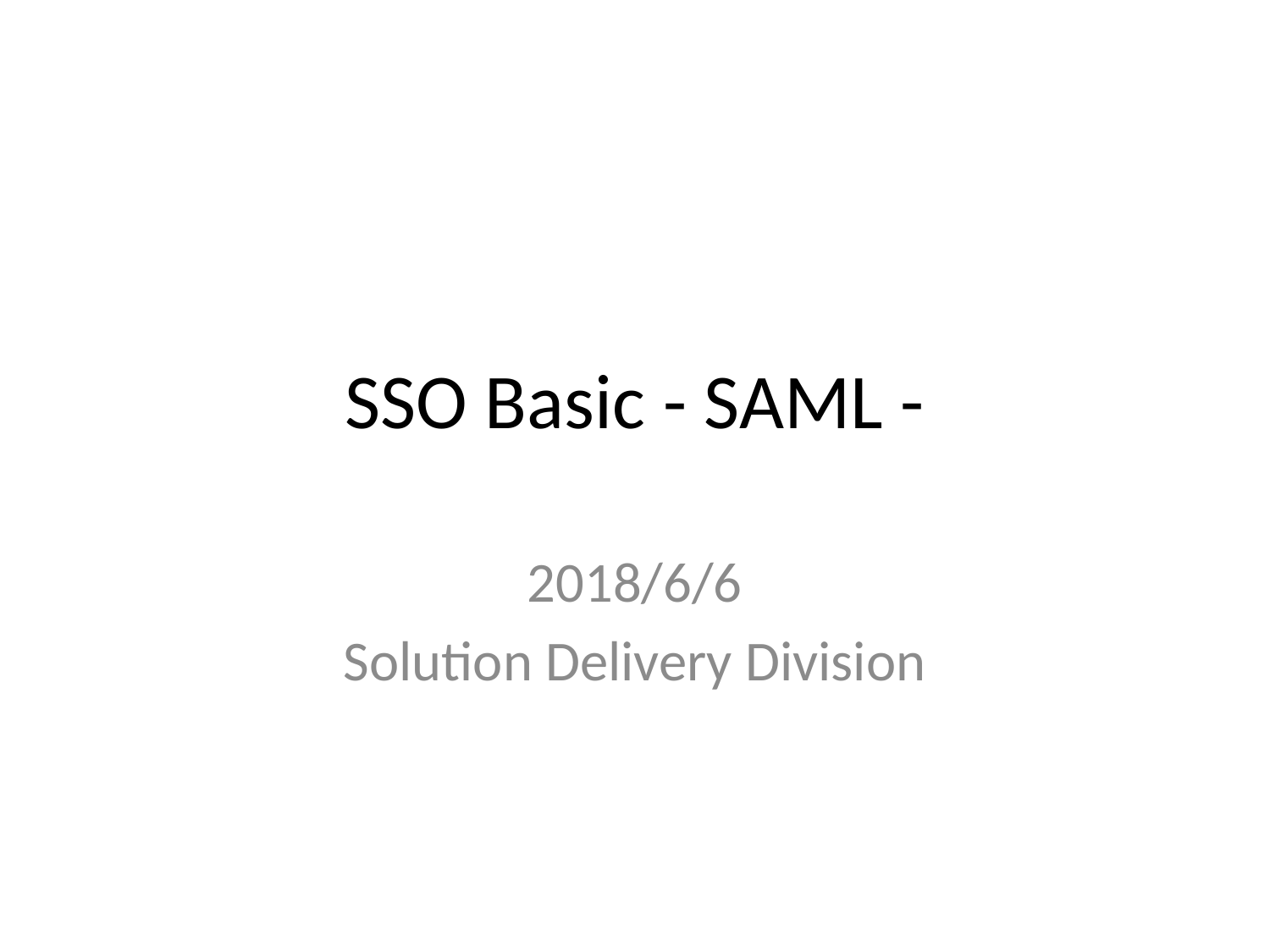

# SSO Basic - SAML -
2018/6/6
Solution Delivery Division